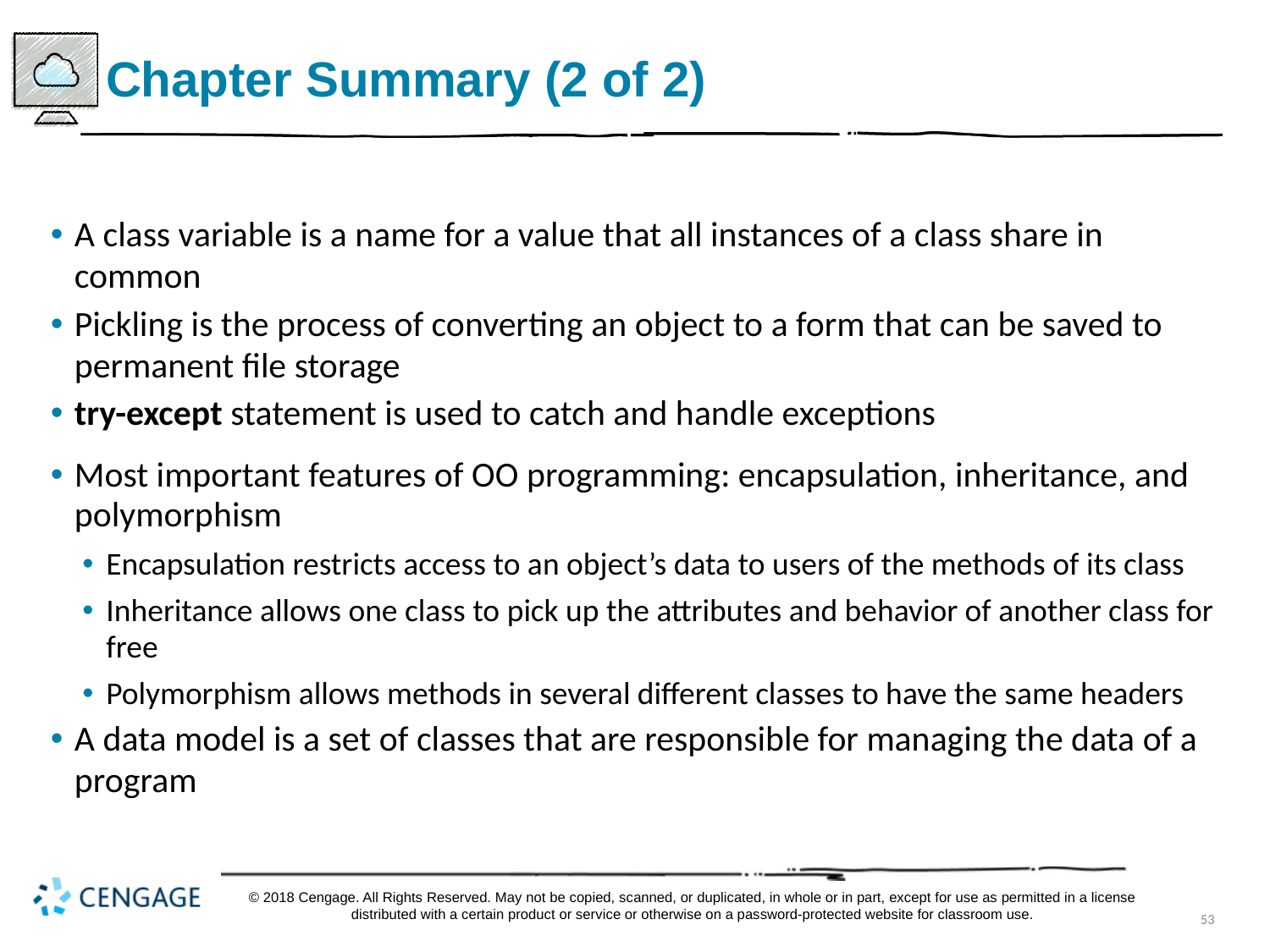

# Chapter Summary (2 of 2)
A class variable is a name for a value that all instances of a class share in common
Pickling is the process of converting an object to a form that can be saved to permanent file storage
try-except statement is used to catch and handle exceptions
Most important features of OO programming: encapsulation, inheritance, and polymorphism
Encapsulation restricts access to an object’s data to users of the methods of its class
Inheritance allows one class to pick up the attributes and behavior of another class for free
Polymorphism allows methods in several different classes to have the same headers
A data model is a set of classes that are responsible for managing the data of a program
© 2018 Cengage. All Rights Reserved. May not be copied, scanned, or duplicated, in whole or in part, except for use as permitted in a license distributed with a certain product or service or otherwise on a password-protected website for classroom use.